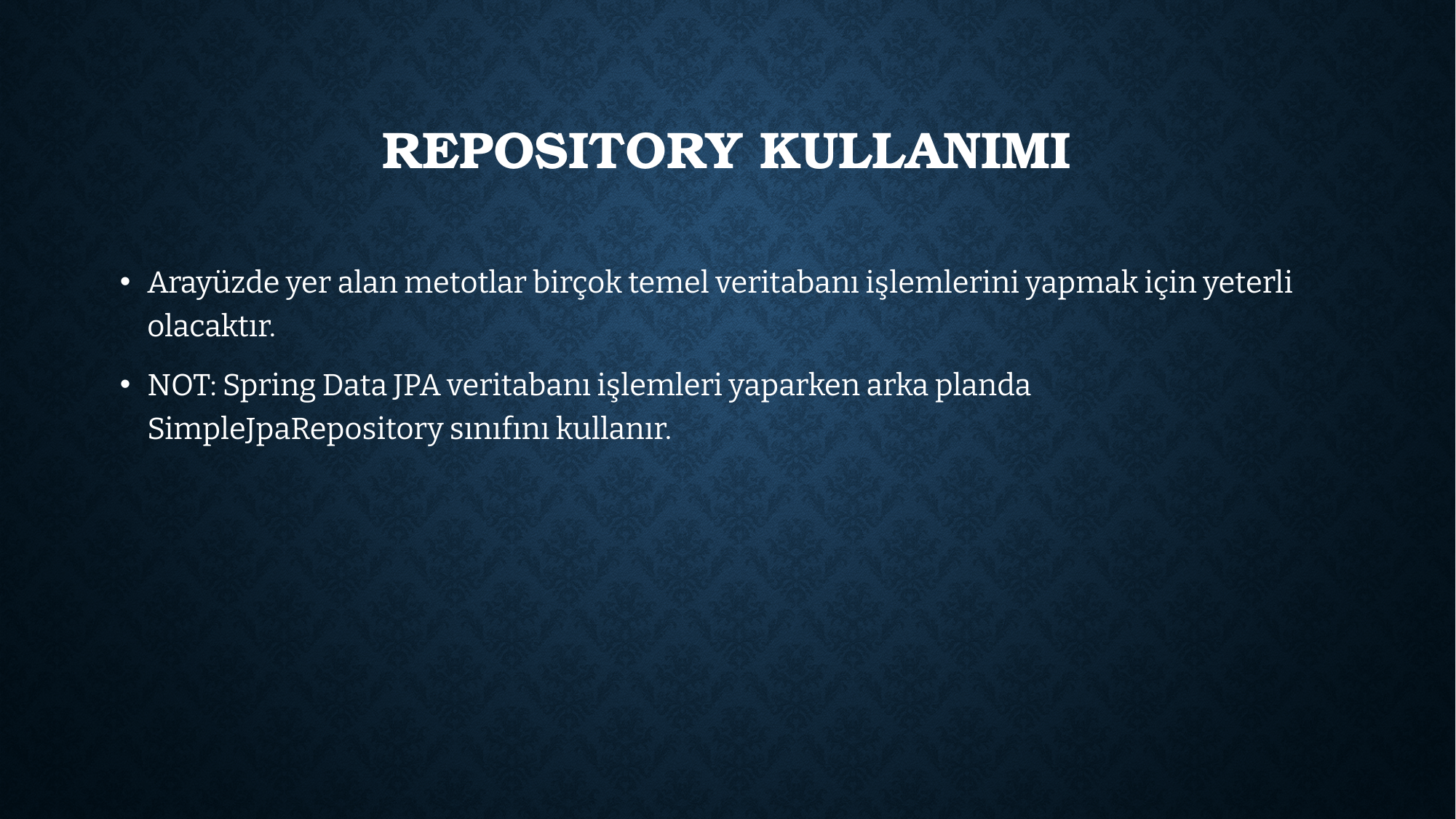

# Repository kullanımı
Arayüzde yer alan metotlar birçok temel veritabanı işlemlerini yapmak için yeterli olacaktır.
NOT: Spring Data JPA veritabanı işlemleri yaparken arka planda SimpleJpaRepository sınıfını kullanır.